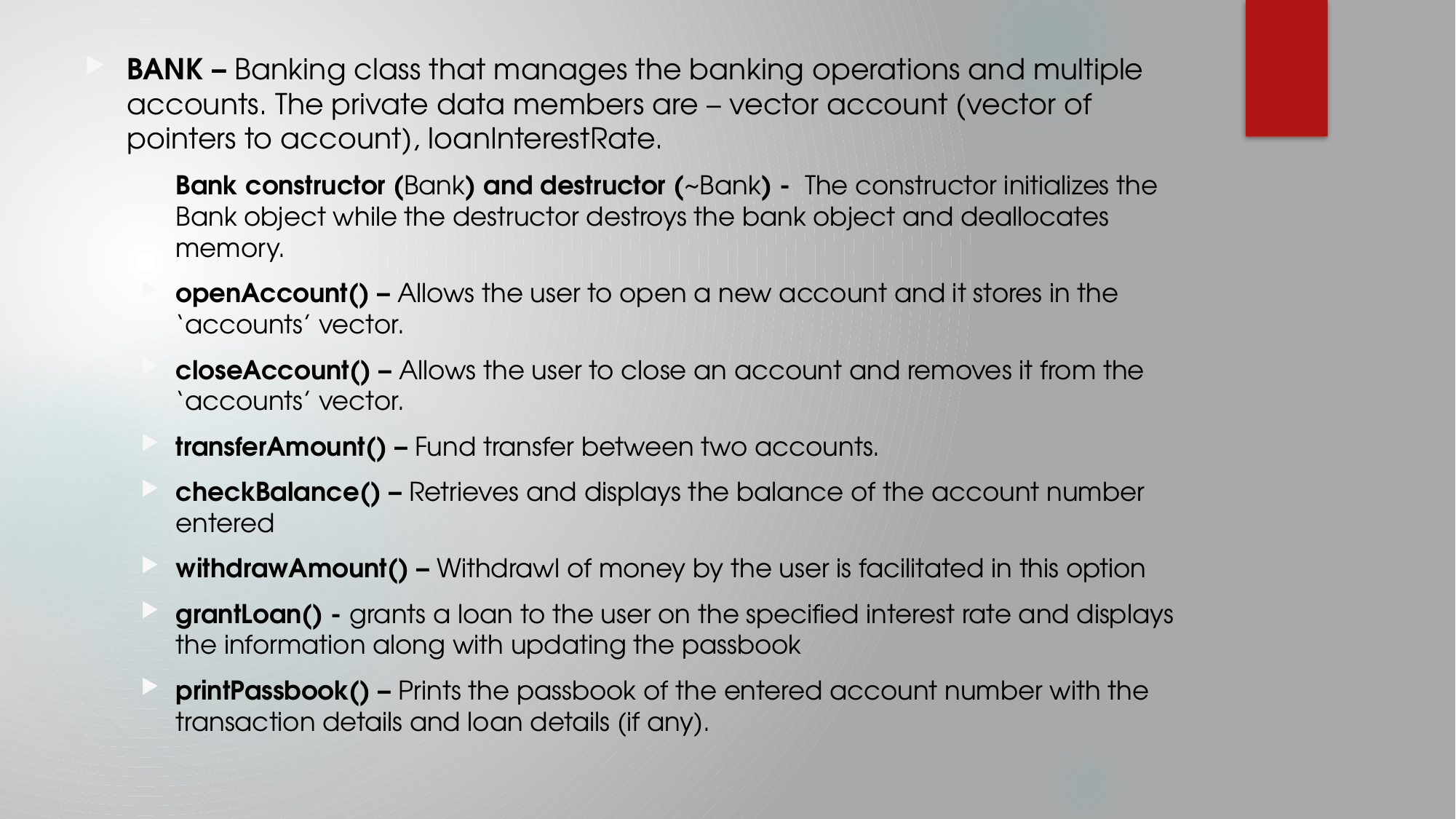

BANK – Banking class that manages the banking operations and multiple accounts. The private data members are – vector account (vector of pointers to account), loanInterestRate.
Bank constructor (Bank) and destructor (~Bank) -  The constructor initializes the Bank object while the destructor destroys the bank object and deallocates memory.
openAccount() – Allows the user to open a new account and it stores in the ‘accounts’ vector.
closeAccount() – Allows the user to close an account and removes it from the ‘accounts’ vector.
transferAmount() – Fund transfer between two accounts.
checkBalance() – Retrieves and displays the balance of the account number entered
withdrawAmount() – Withdrawl of money by the user is facilitated in this option
grantLoan() - grants a loan to the user on the specified interest rate and displays the information along with updating the passbook
printPassbook() – Prints the passbook of the entered account number with the transaction details and loan details (if any).